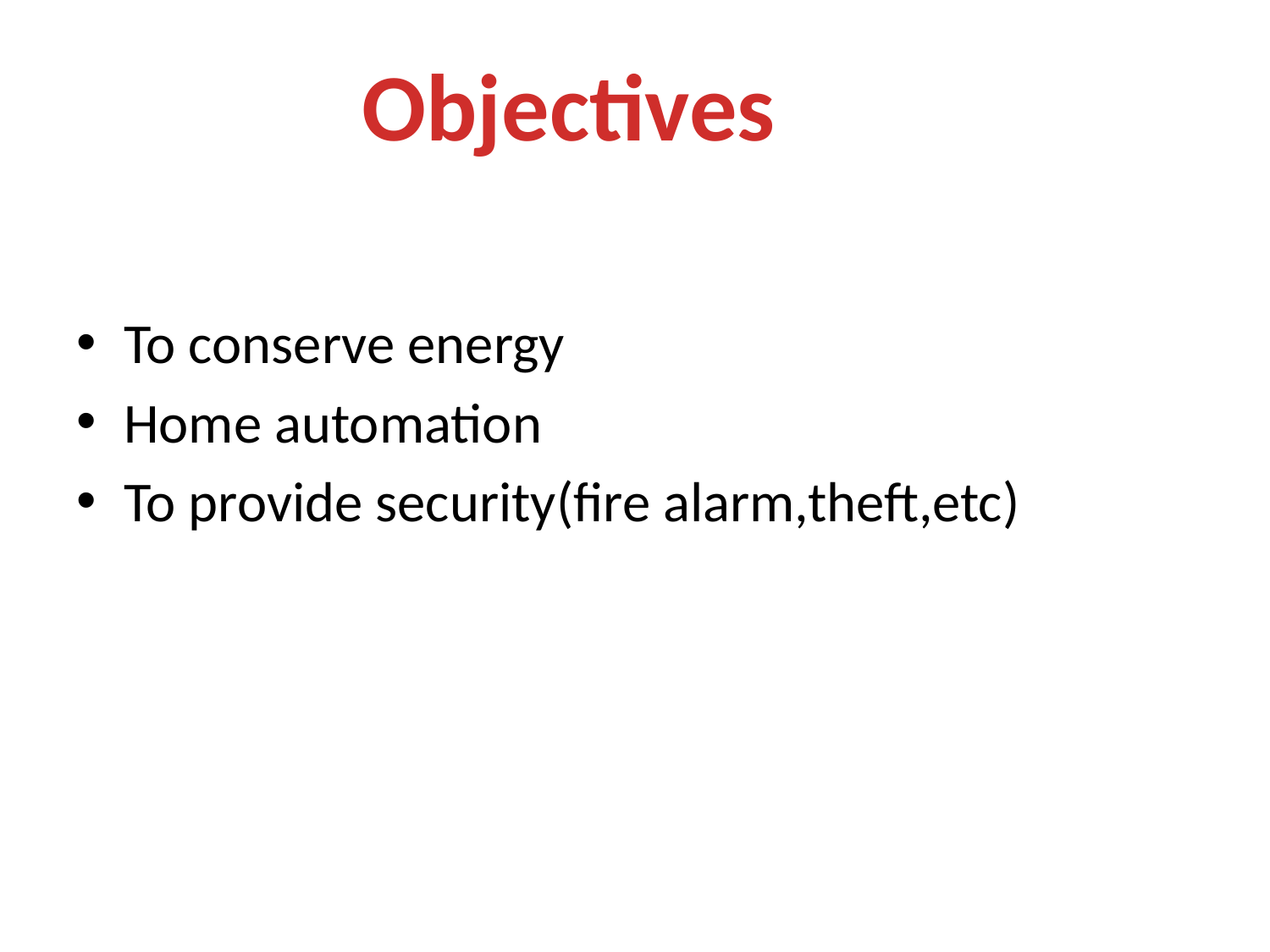

Objectives

To conserve energy
Home automation
To provide security(fire alarm,theft,etc)